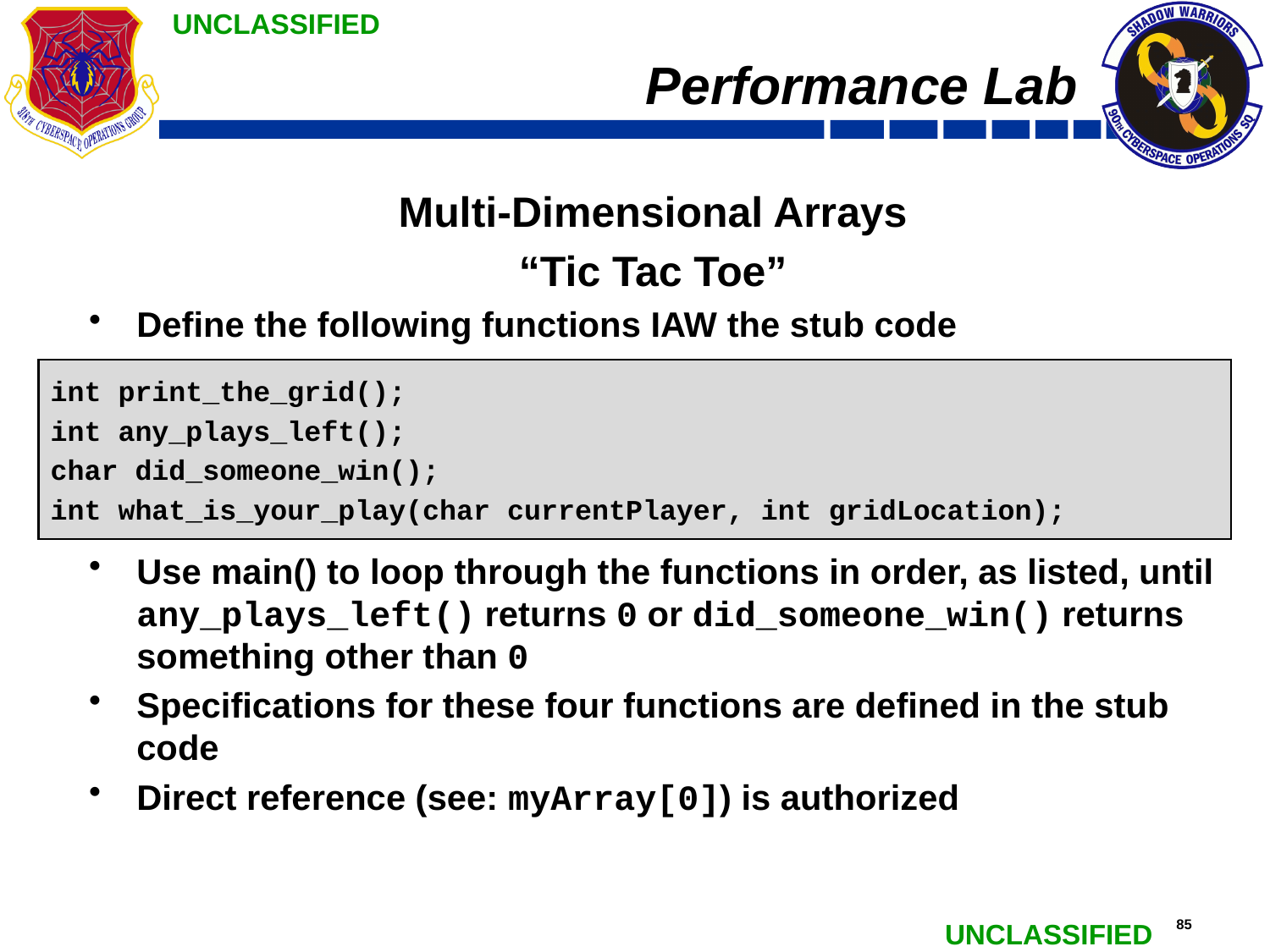

# Performance Lab
Multi-Dimensional Arrays
“Tic Tac Toe”
Define the following functions IAW the stub code

Use main() to loop through the functions in order, as listed, until any_plays_left() returns 0 or did_someone_win() returns something other than 0
Specifications for these four functions are defined in the stub code
Direct reference (see: myArray[0]) is authorized

int print_the_grid();
int any_plays_left();
char did_someone_win();
int what_is_your_play(char currentPlayer, int gridLocation);